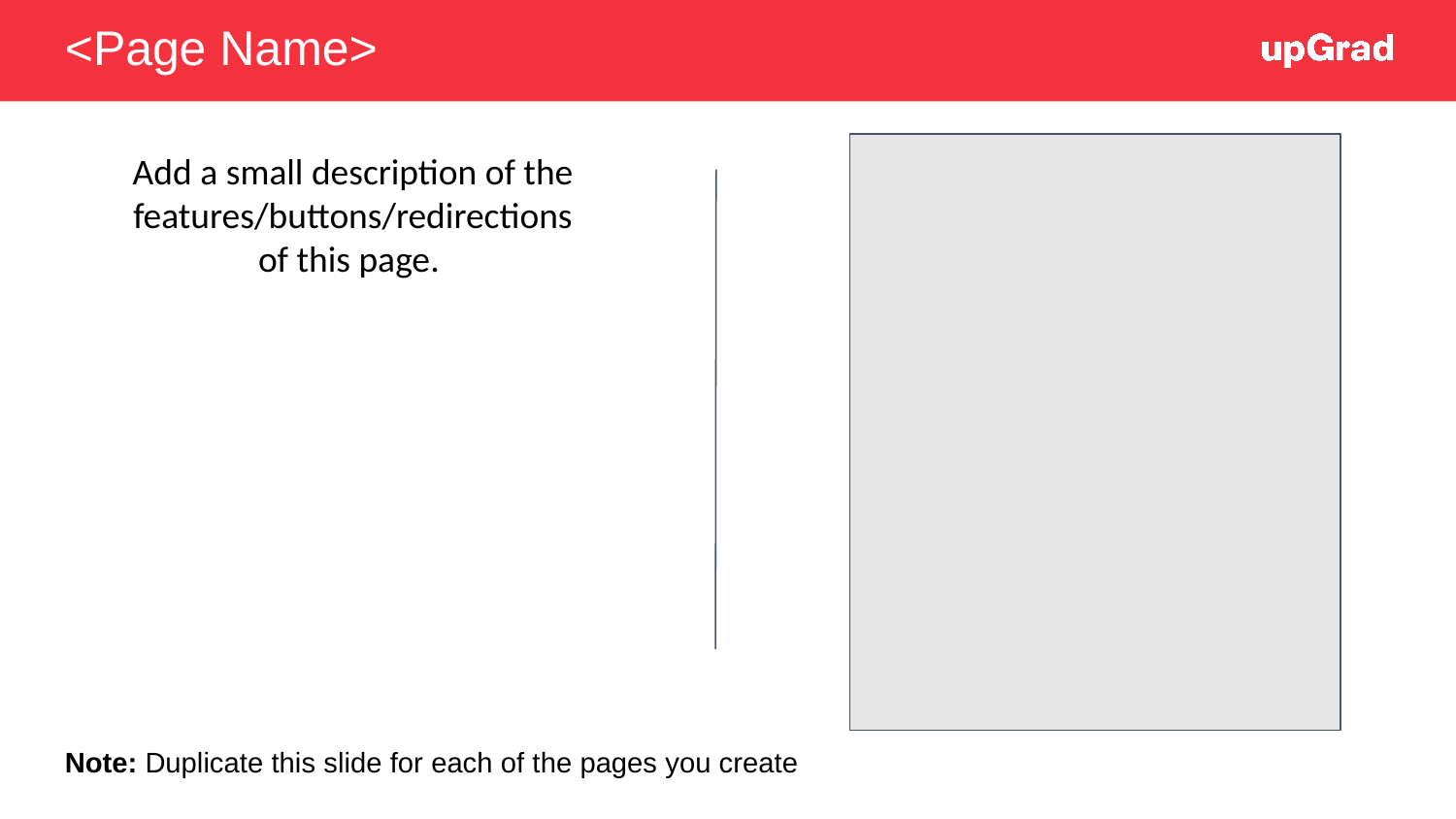

# <Page Name>
Add a small description of the features/buttons/redirections of this page.

Note: Duplicate this slide for each of the pages you create